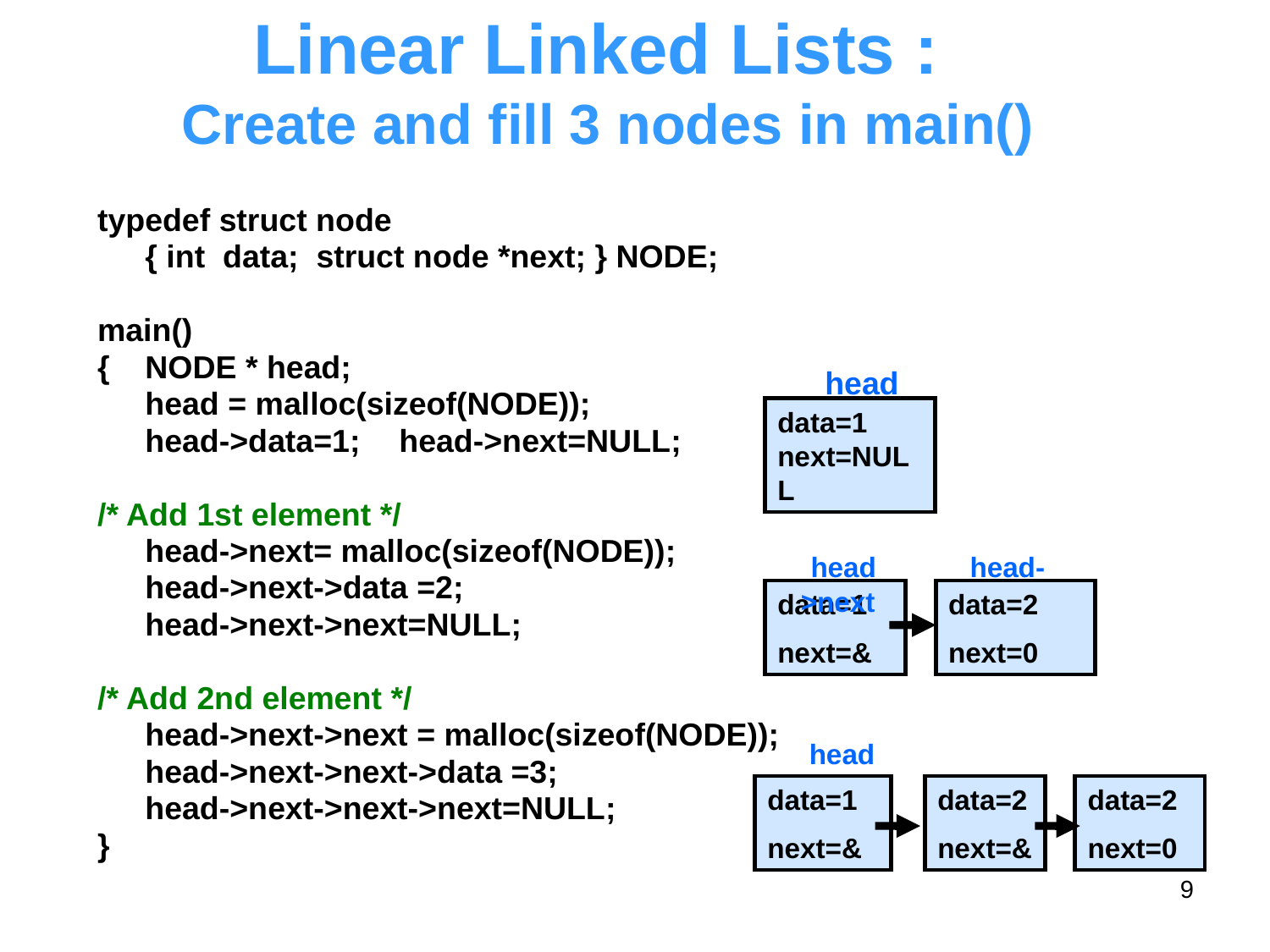

# Linear Linked Lists : Create and fill 3 nodes in main()

typedef struct node
	{ int  data;  struct node *next; } NODE;

main()
{	NODE * head;
	head = malloc(sizeof(NODE));
	head->data=1;	head->next=NULL;

/* Add 1st element */
	head->next= malloc(sizeof(NODE));
	head->next->data =2;
	head->next->next=NULL;

/* Add 2nd element */
	head->next->next = malloc(sizeof(NODE));
	head->next->next->data =3;
	head->next->next->next=NULL;
}

    head
data=1 next=NULL
 head            head->next
data=1
next=&
data=2
next=0

 head
data=1
next=&
data=2
next=&
data=2
next=0

9